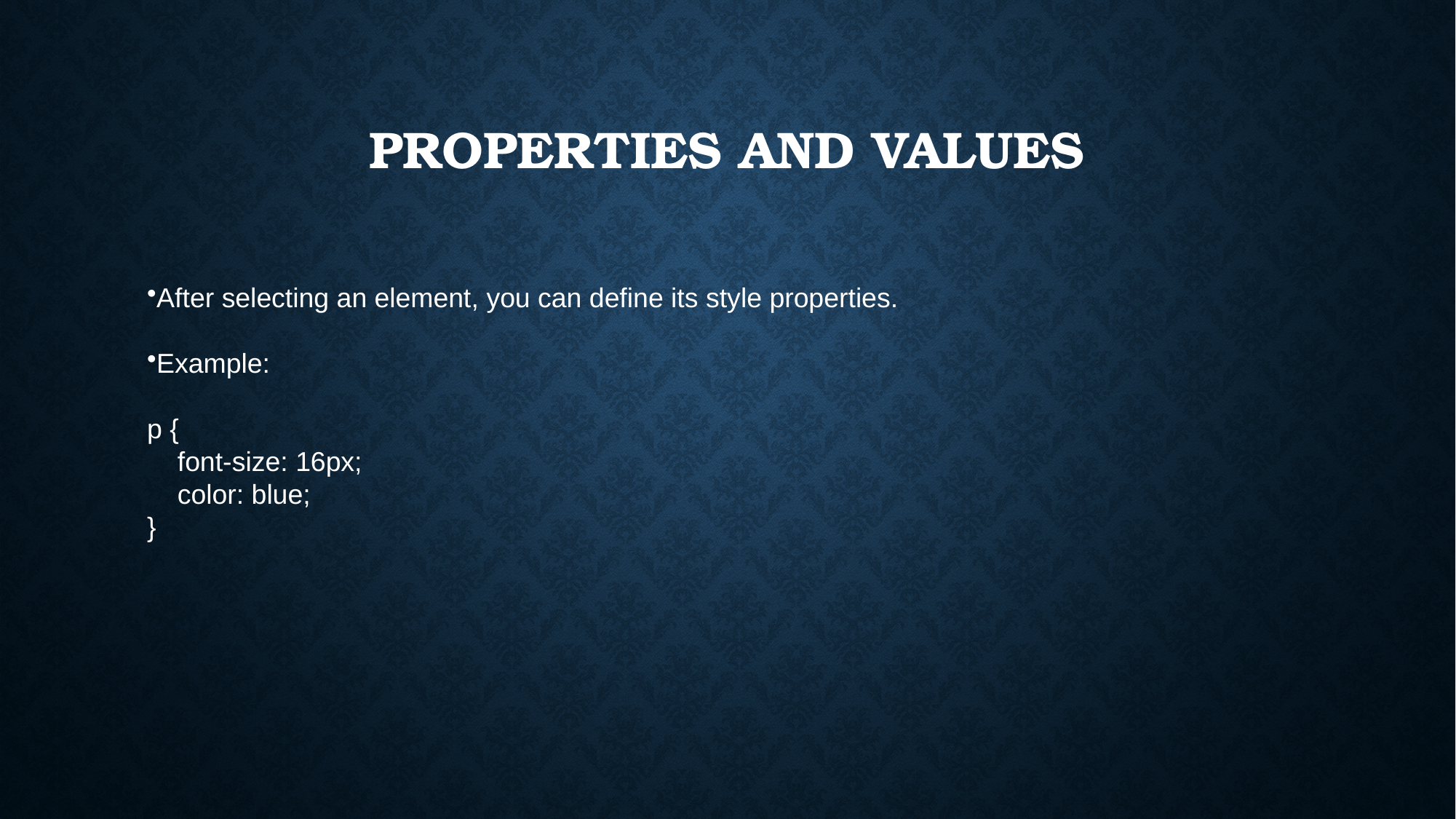

# Properties and Values
After selecting an element, you can define its style properties.

Example:

p {
    font-size: 16px;
    color: blue;
}